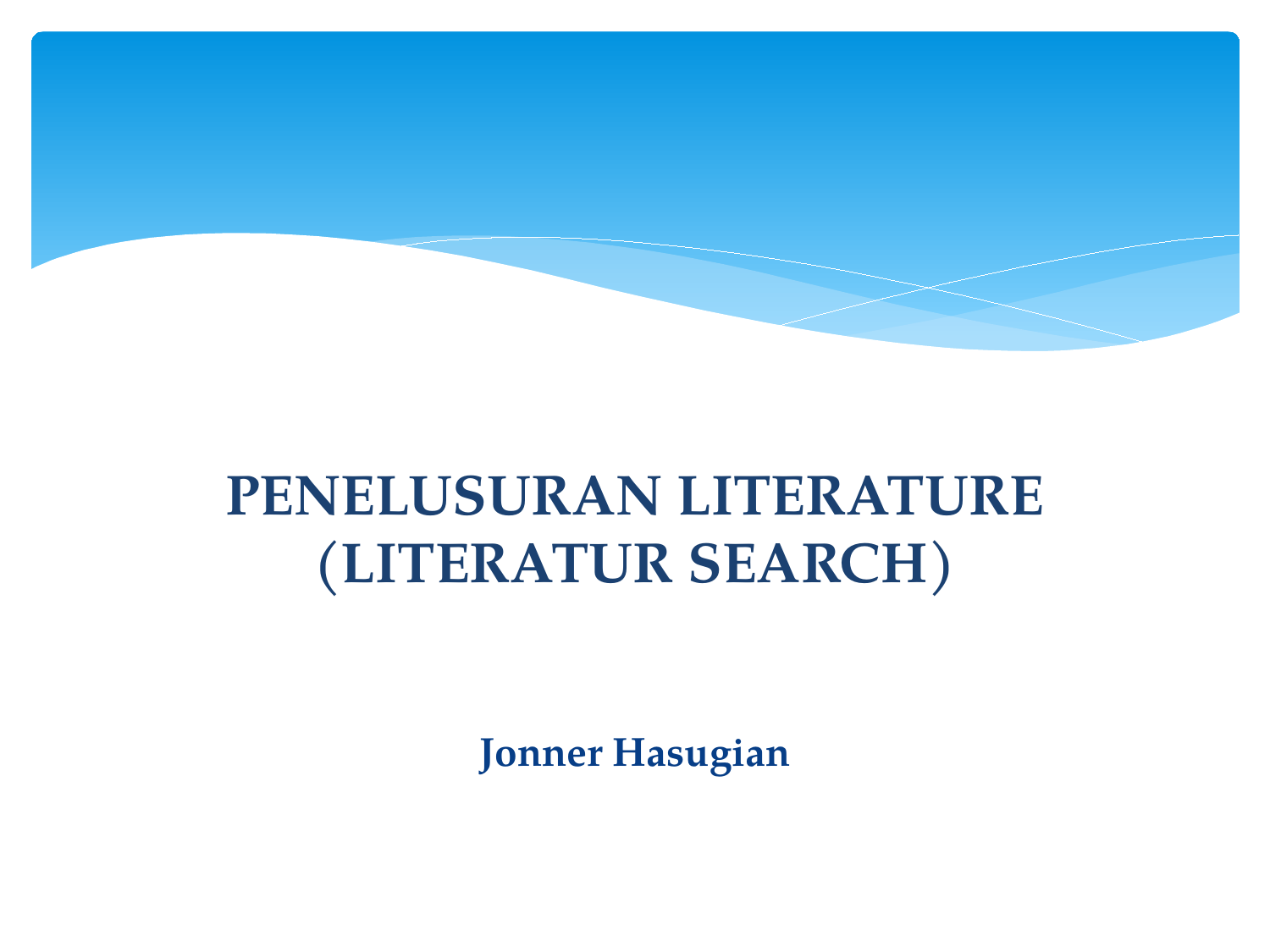

# PENELUSURAN LITERATURE (LITERATUR SEARCH)
Jonner Hasugian